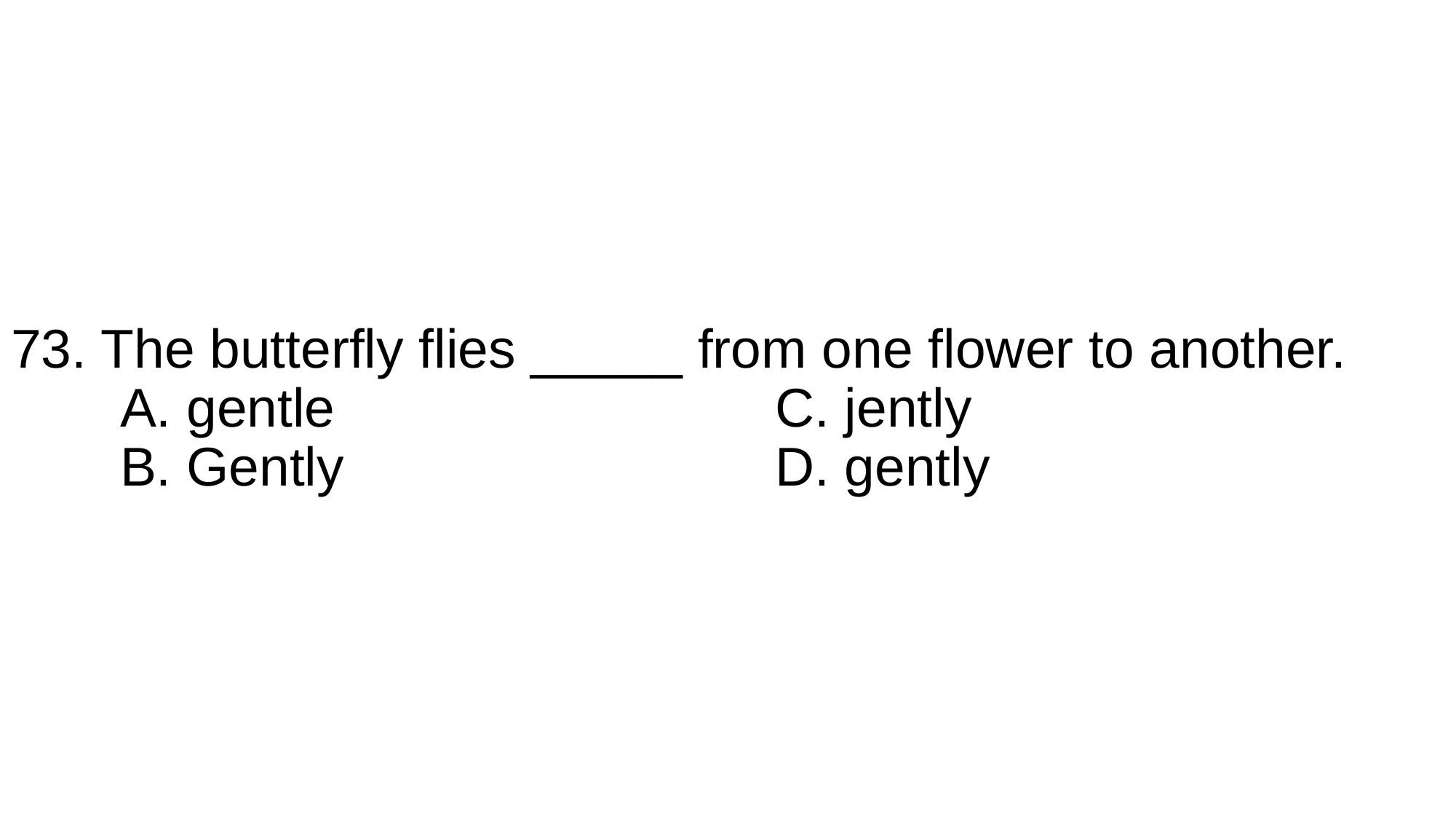

# 73. The butterfly flies _____ from one flower to another. A. gentle					C. jently B. Gently				D. gently